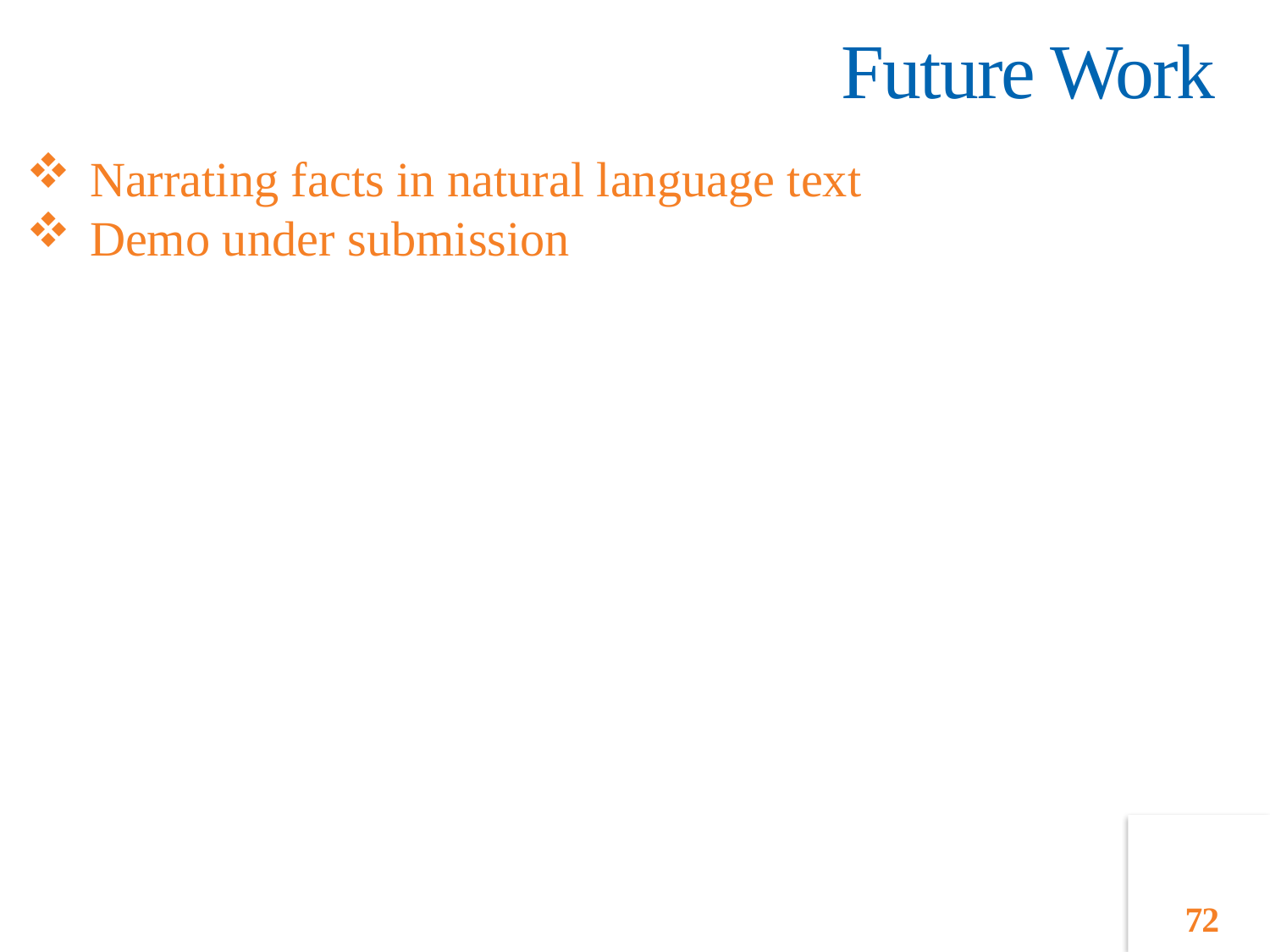

# Future Work
Narrating facts in natural language text
Demo under submission